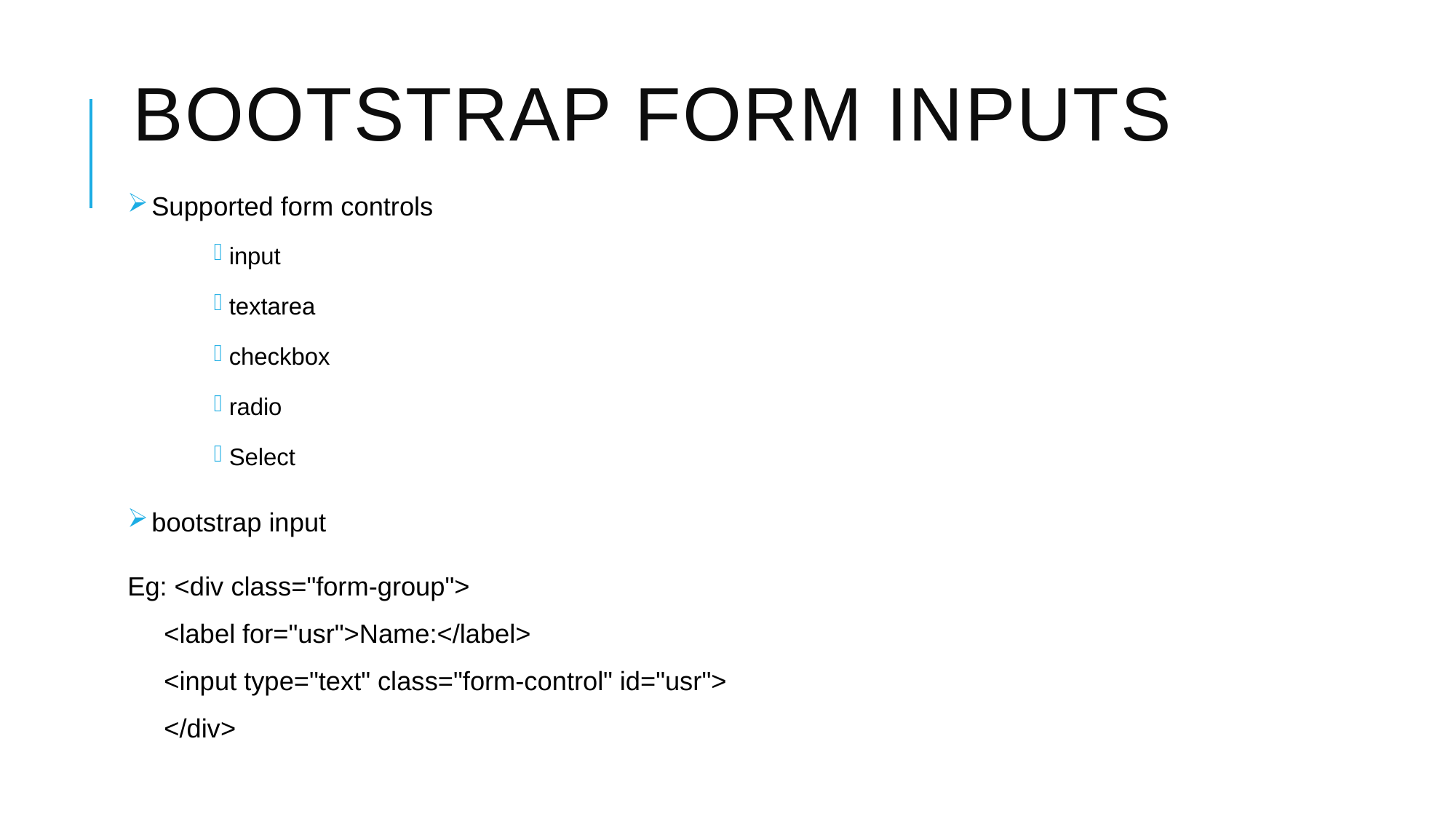

# Bootstrap form inputs
 Supported form controls
input
textarea
checkbox
radio
Select
 bootstrap input
Eg: <div class="form-group">
     <label for="usr">Name:</label>
     <input type="text" class="form-control" id="usr">
     </div>